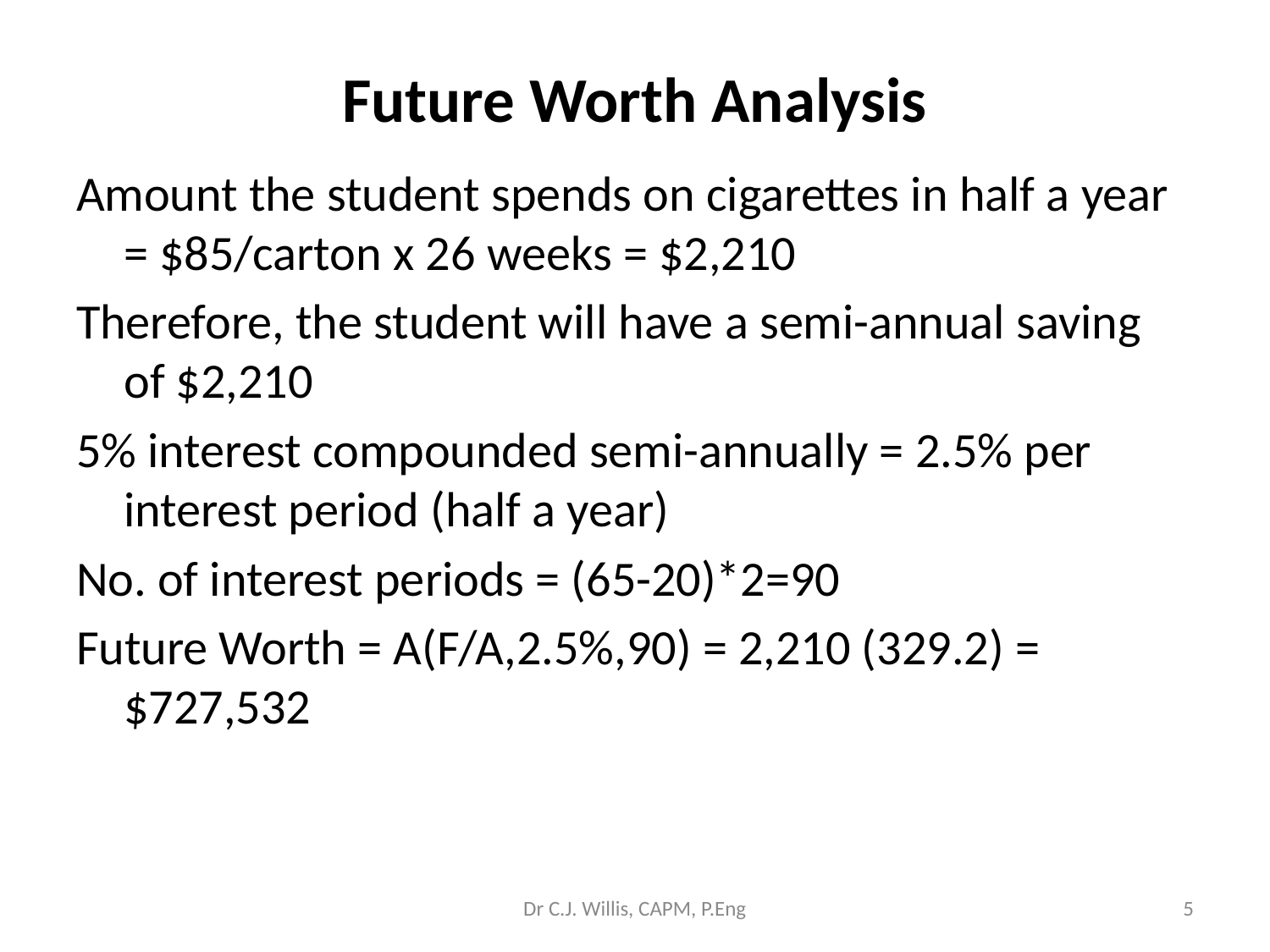

# Future Worth Analysis
Amount the student spends on cigarettes in half a year = $85/carton x 26 weeks = $2,210
Therefore, the student will have a semi-annual saving of $2,210
5% interest compounded semi-annually = 2.5% per interest period (half a year)
No. of interest periods = (65-20)*2=90
Future Worth = A(F/A,2.5%,90) = 2,210 (329.2) = $727,532
Dr C.J. Willis, CAPM, P.Eng
5